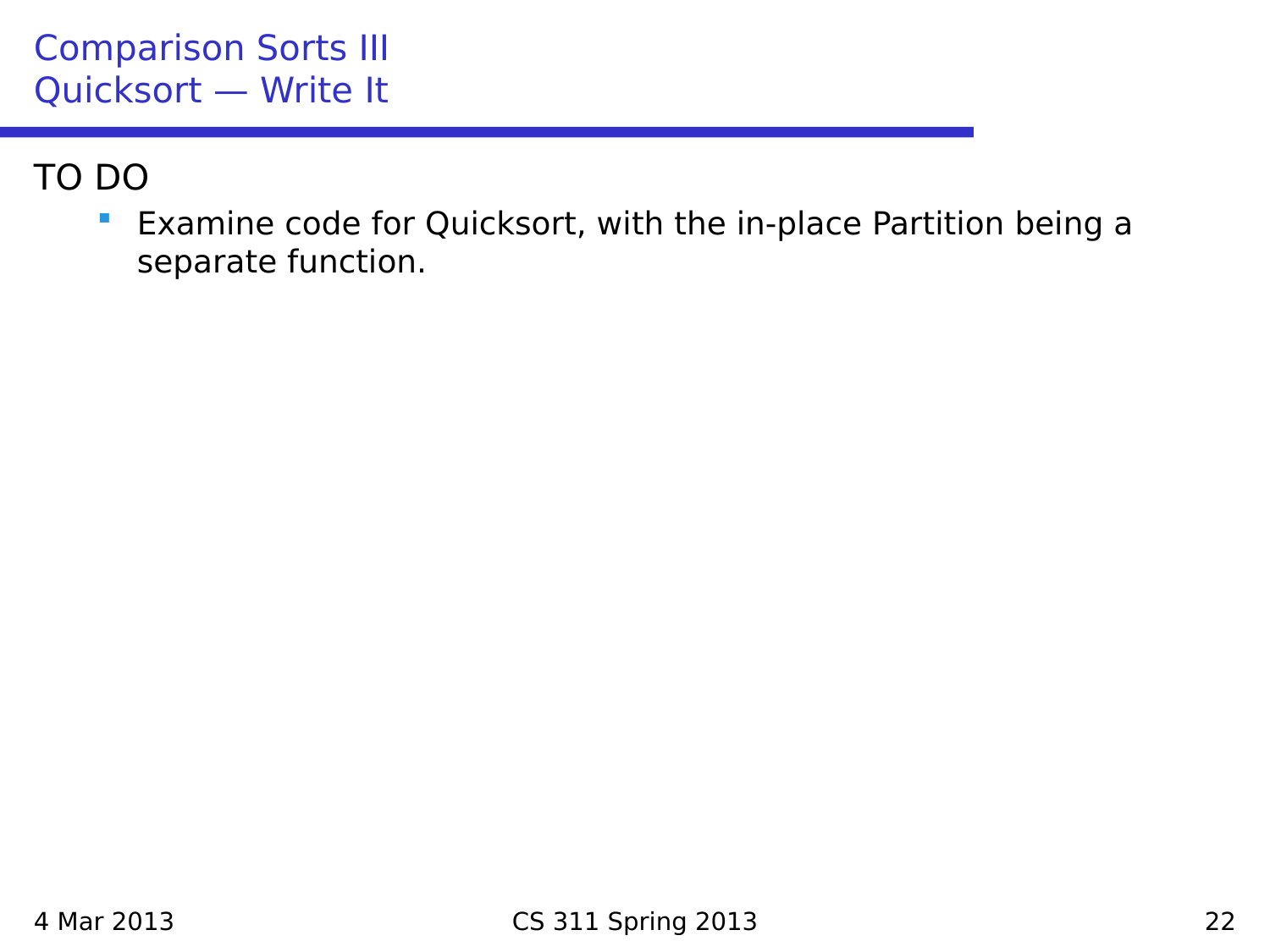

# Comparison Sorts III Quicksort — Write It
TO DO
Examine code for Quicksort, with the in-place Partition being a separate function.
4 Mar 2013
CS 311 Spring 2013
22